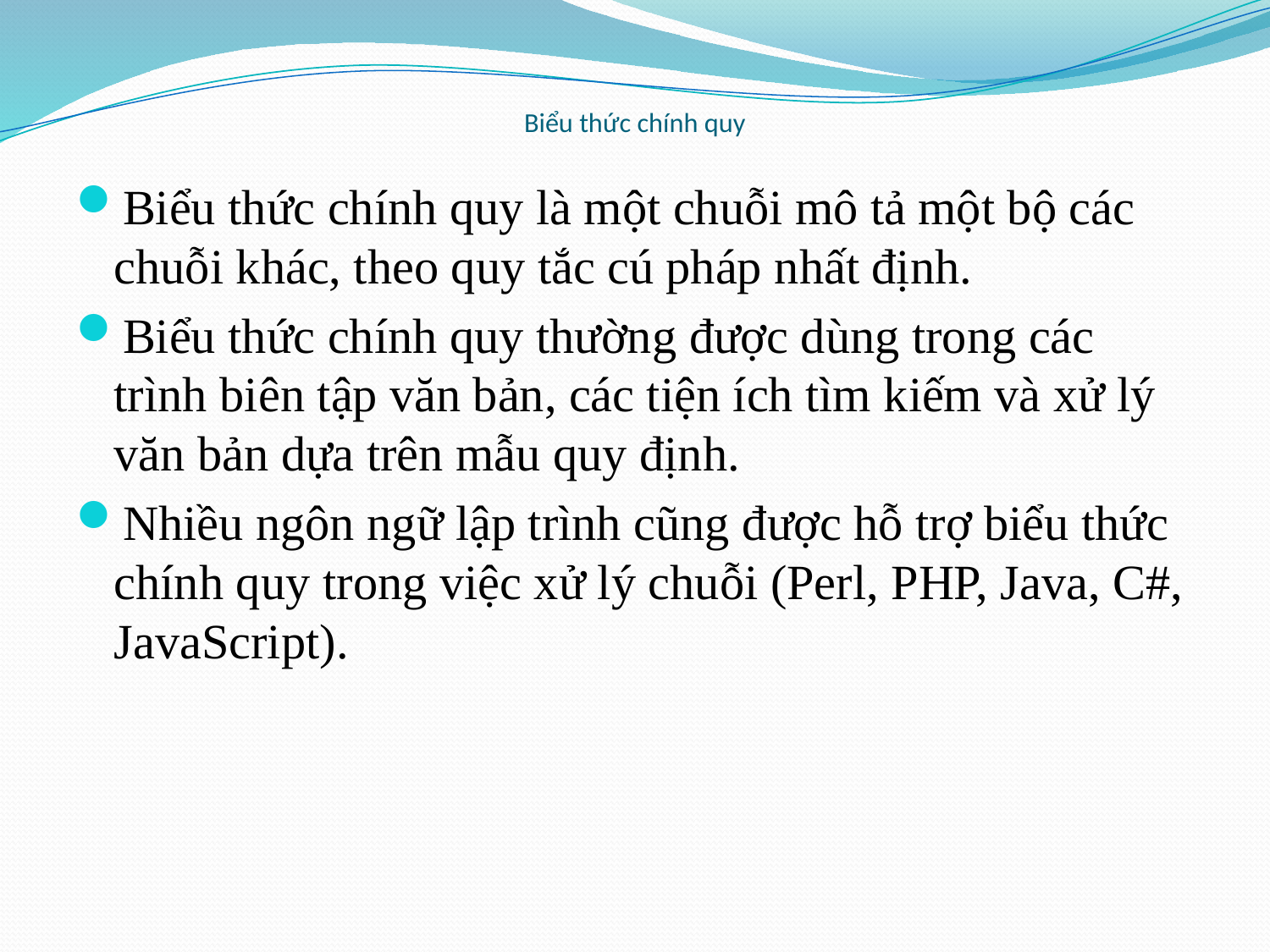

# Biểu thức chính quy
Biểu thức chính quy là một chuỗi mô tả một bộ các chuỗi khác, theo quy tắc cú pháp nhất định.
Biểu thức chính quy thường được dùng trong các trình biên tập văn bản, các tiện ích tìm kiếm và xử lý văn bản dựa trên mẫu quy định.
Nhiều ngôn ngữ lập trình cũng được hỗ trợ biểu thức chính quy trong việc xử lý chuỗi (Perl, PHP, Java, C#, JavaScript).